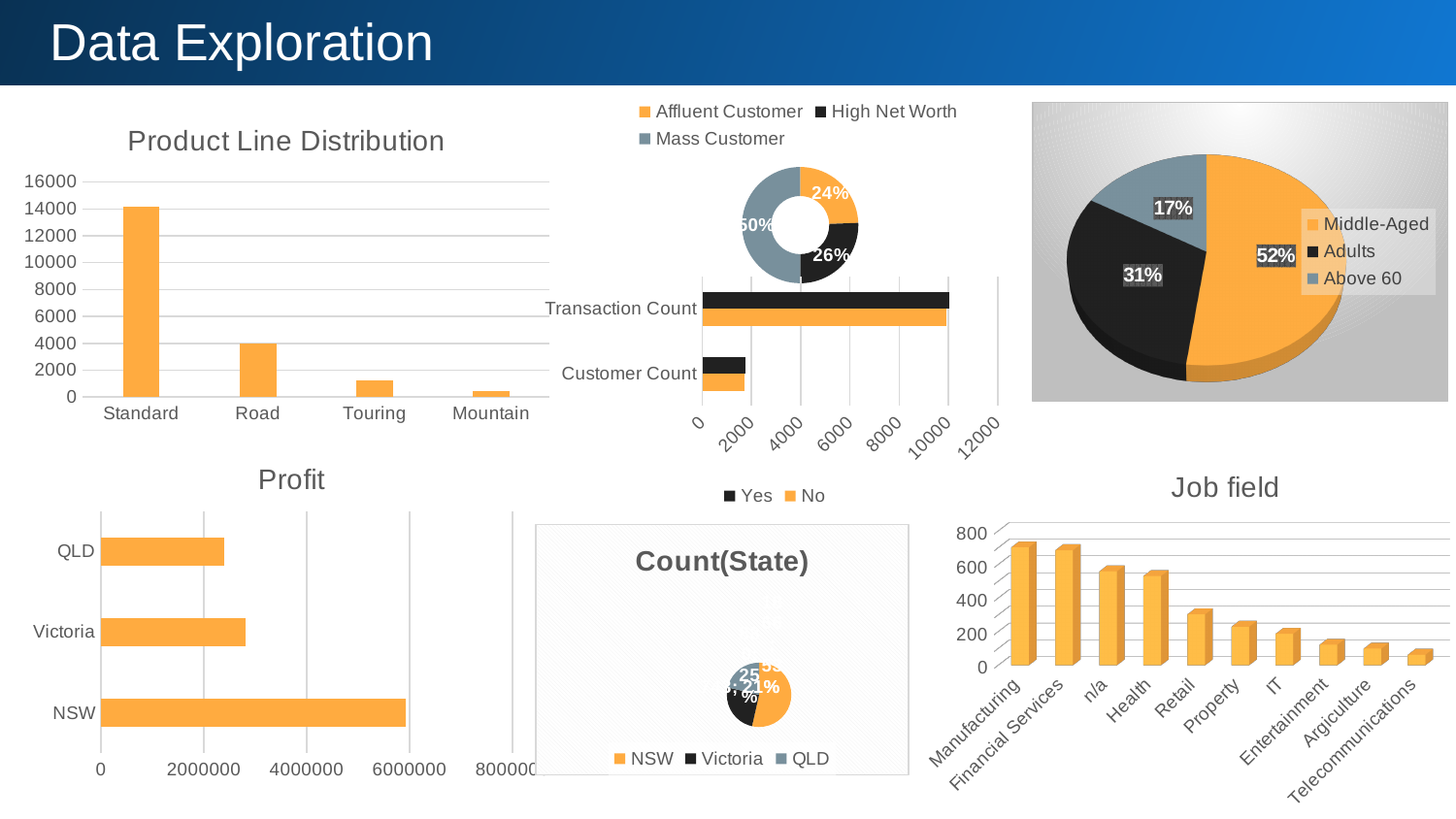

# Data Exploration

### Chart

| Category | Count |
|---|---|
| Affluent Customer | 851.0 |
| High Net Worth | 894.0 |
| Mass Customer | 1744.0 |

### Chart: Product Line Distribution

| Category | Count of transaction_id |
|---|---|
| Standard | 14156.0 |
| Road | 3963.0 |
| Touring | 1234.0 |
| Mountain | 420.0 |

[unsupported chart]

### Chart

| Category | No | Yes |
|---|---|---|
| Customer Count | 1722.0 | 1767.0 |
| Transaction Count | 9926.0 | 10042.0 |

### Chart:

| Category | Profit |
|---|---|
| NSW | 5919775.169999856 |
| Victoria | 2816760.4899999914 |
| QLD | 2388027.129999997 |

[unsupported chart]

### Chart: Count(State)

| Category | Count |
|---|---|
| NSW | 1866.0 |
| Victoria | 880.0 |
| QLD | 743.0 |